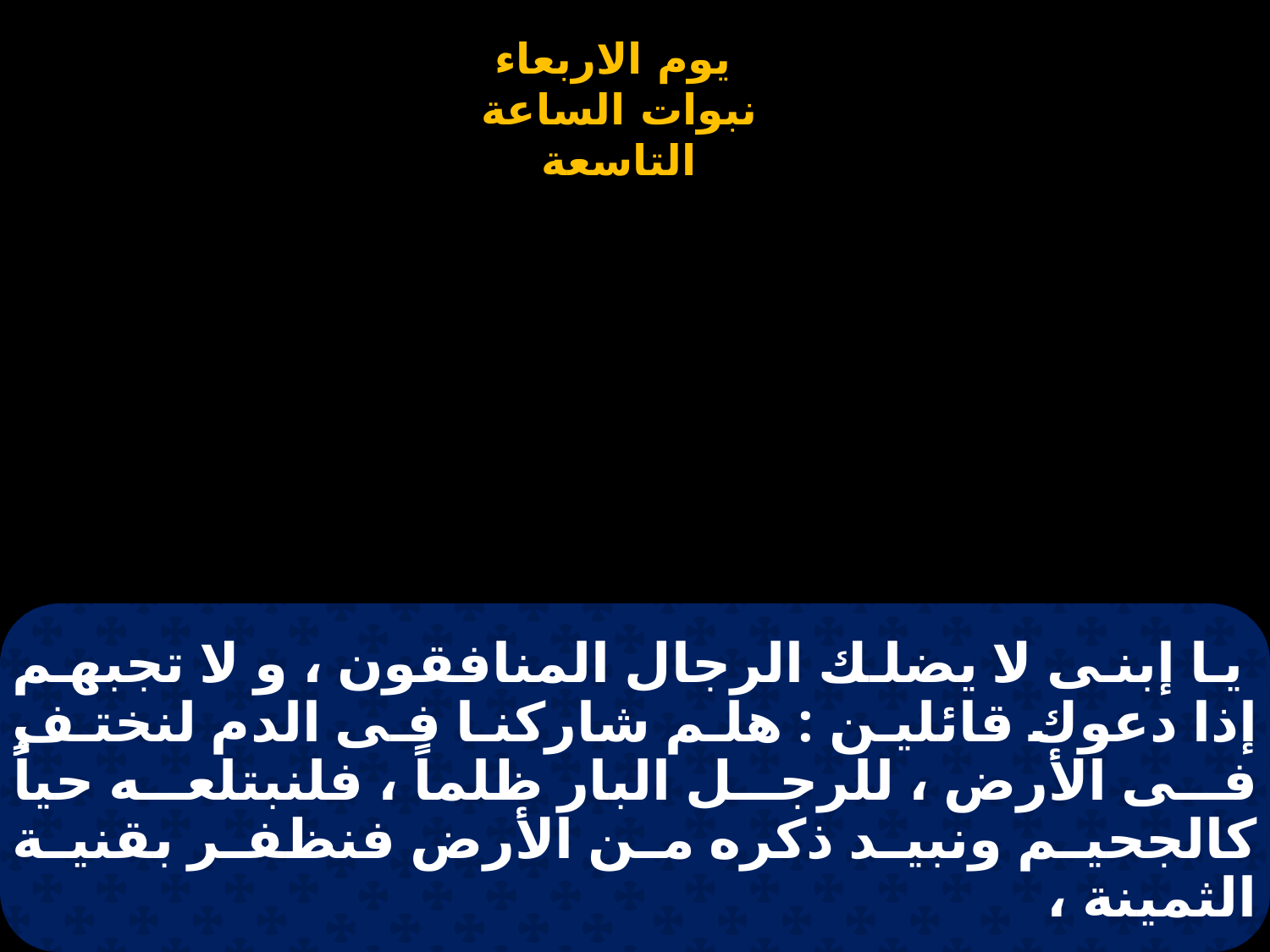

# يا إبنى لا يضلك الرجال المنافقون ، و لا تجبهم إذا دعوك قائلين : هلم شاركنا فى الدم لنختف فى الأرض ، للرجل البار ظلماً ، فلنبتلعه حياًُ كالجحيم ونبيد ذكره من الأرض فنظفر بقنية الثمينة ،